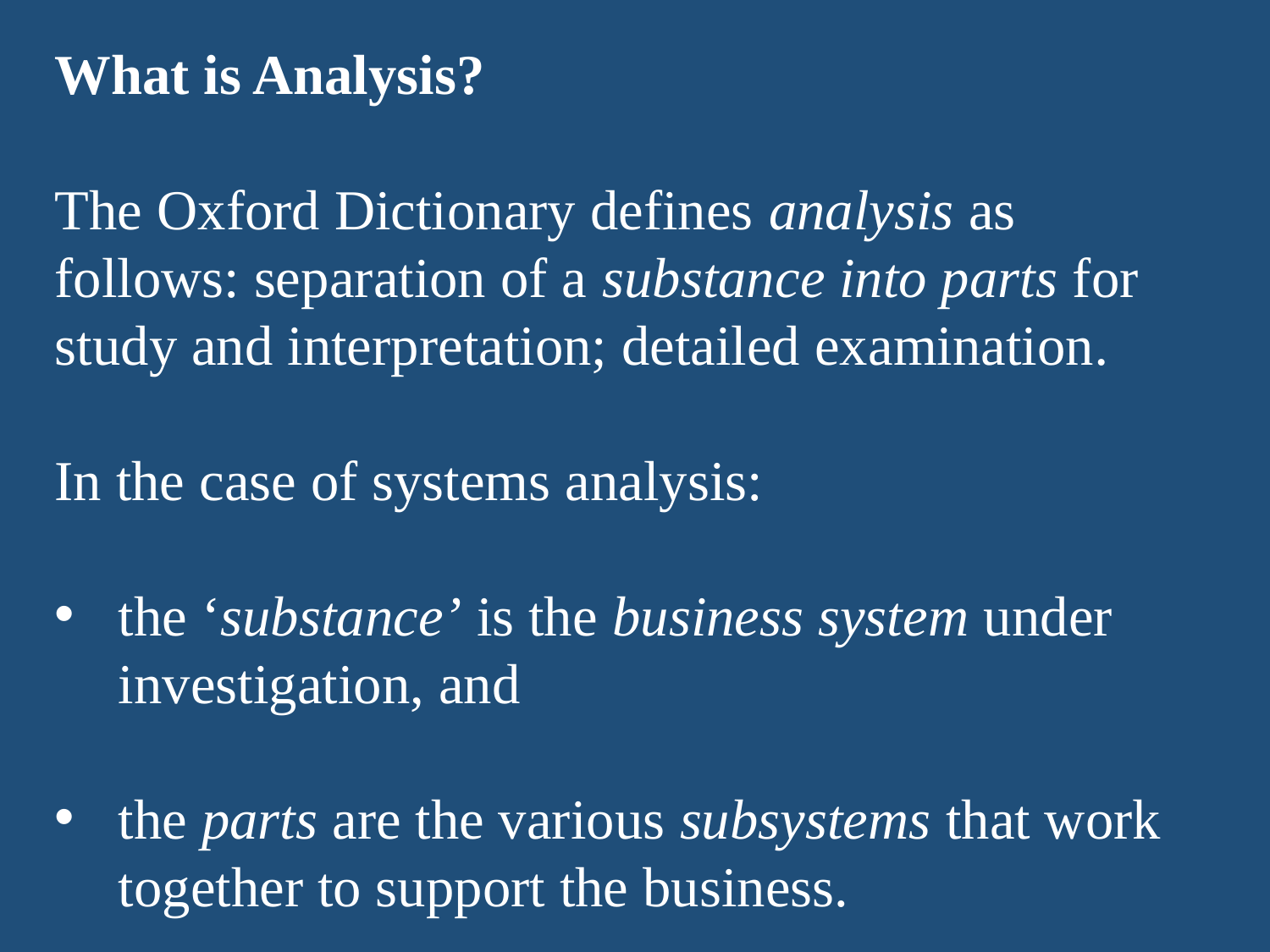

What is Analysis?

The Oxford Dictionary defines analysis as follows: separation of a substance into parts for study and interpretation; detailed examination.

In the case of systems analysis:

the ‘substance’ is the business system under investigation, and

the parts are the various subsystems that work together to support the business.